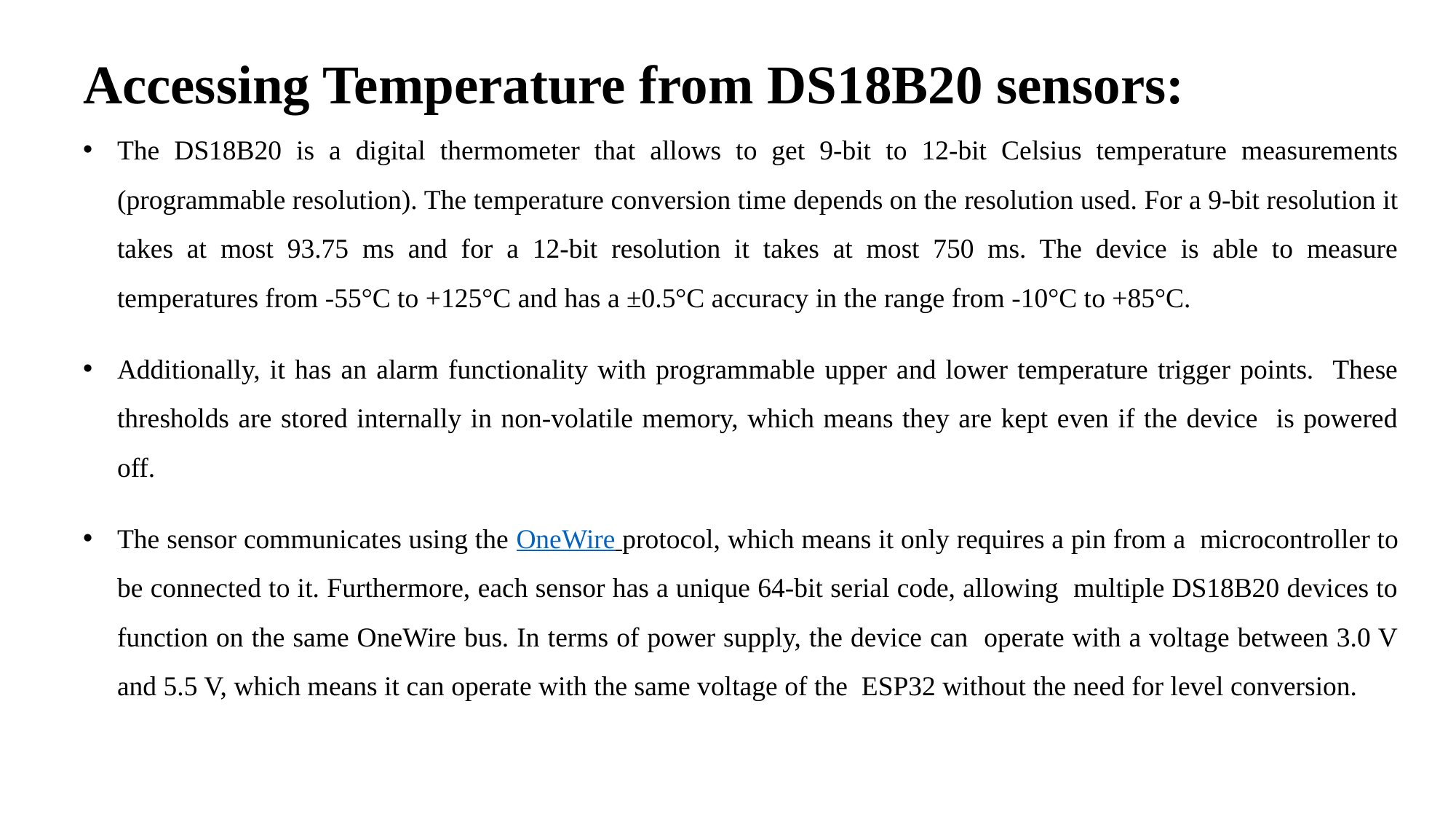

# Accessing Temperature from DS18B20 sensors:
The DS18B20 is a digital thermometer that allows to get 9-bit to 12-bit Celsius temperature measurements (programmable resolution). The temperature conversion time depends on the resolution used. For a 9-bit resolution it takes at most 93.75 ms and for a 12-bit resolution it takes at most 750 ms. The device is able to measure temperatures from -55°C to +125°C and has a ±0.5°C accuracy in the range from -10°C to +85°C.
Additionally, it has an alarm functionality with programmable upper and lower temperature trigger points.  These thresholds are stored internally in non-volatile memory, which means they are kept even if the device  is powered off.
The sensor communicates using the OneWire protocol, which means it only requires a pin from a  microcontroller to be connected to it. Furthermore, each sensor has a unique 64-bit serial code, allowing  multiple DS18B20 devices to function on the same OneWire bus. In terms of power supply, the device can  operate with a voltage between 3.0 V and 5.5 V, which means it can operate with the same voltage of the  ESP32 without the need for level conversion.